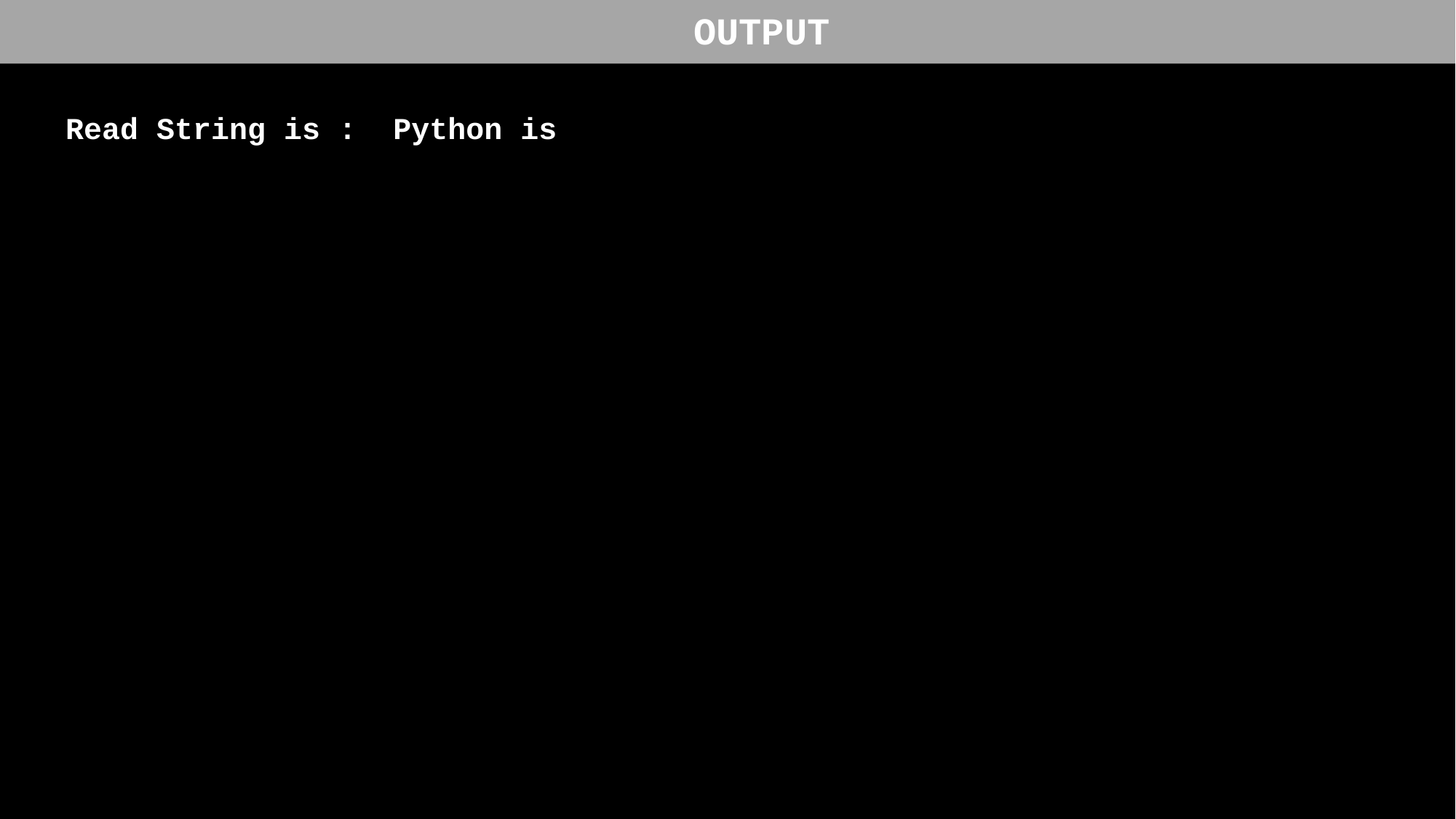

OUTPUT
Read String is :  Python is